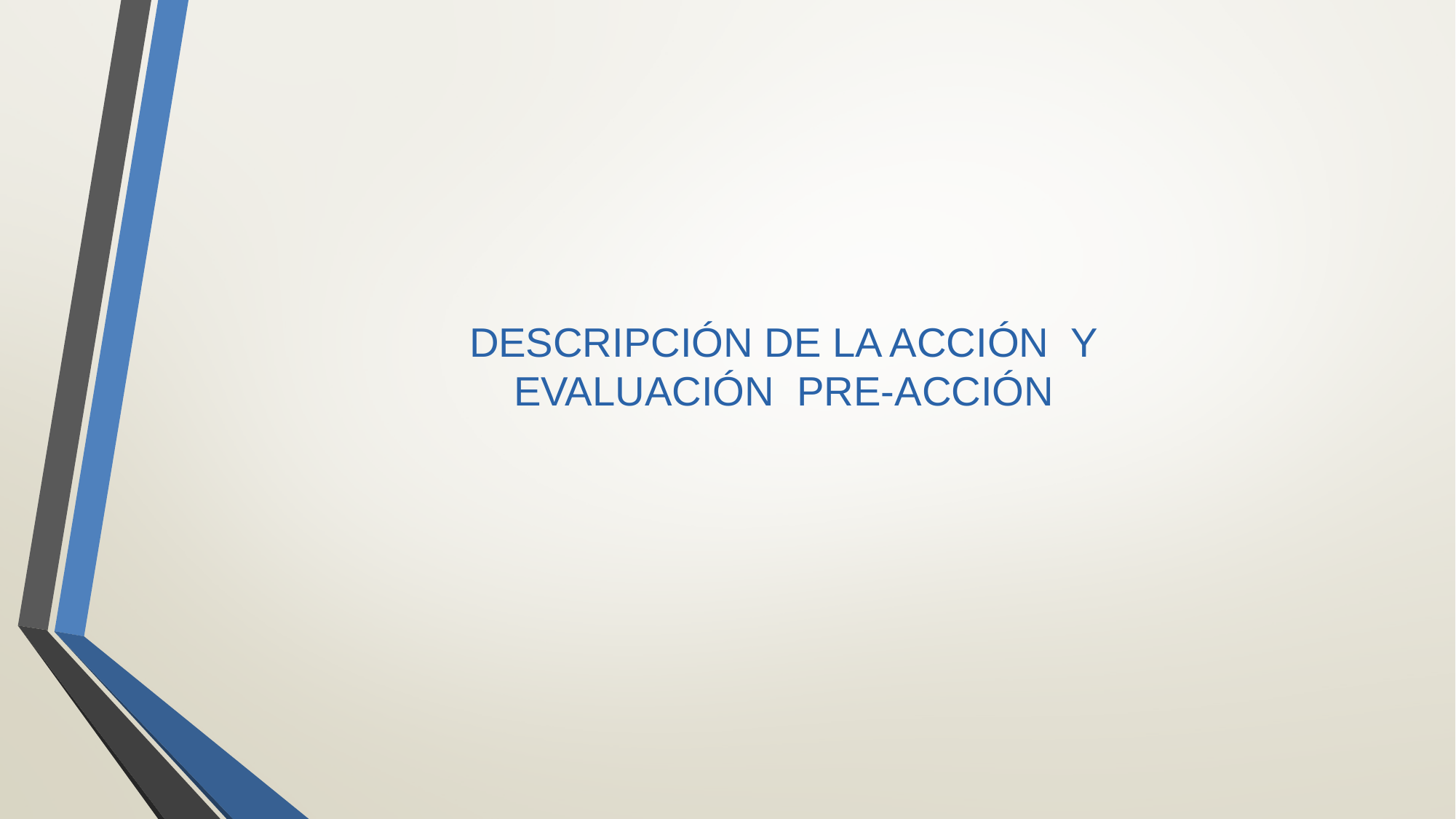

# DESCRIPCIÓN DE LA ACCIÓN  Y EVALUACIÓN  PRE-ACCIÓN